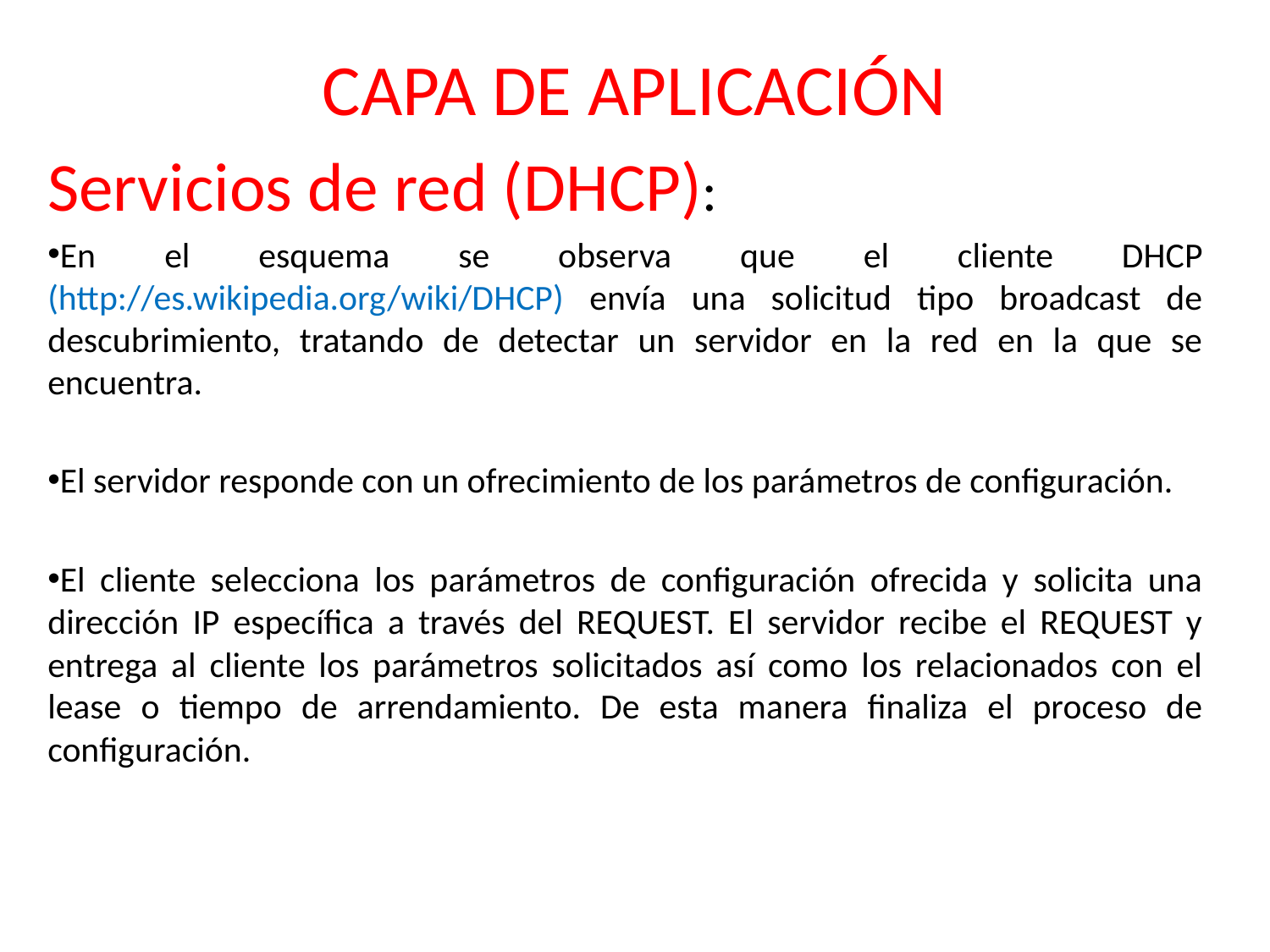

# CAPA DE APLICACIÓN
Servicios de red (DHCP):
En el esquema se observa que el cliente DHCP (http://es.wikipedia.org/wiki/DHCP) envía una solicitud tipo broadcast de descubrimiento, tratando de detectar un servidor en la red en la que se encuentra.

El servidor responde con un ofrecimiento de los parámetros de configuración.

El cliente selecciona los parámetros de configuración ofrecida y solicita una dirección IP específica a través del REQUEST. El servidor recibe el REQUEST y entrega al cliente los parámetros solicitados así como los relacionados con el lease o tiempo de arrendamiento. De esta manera finaliza el proceso de configuración.